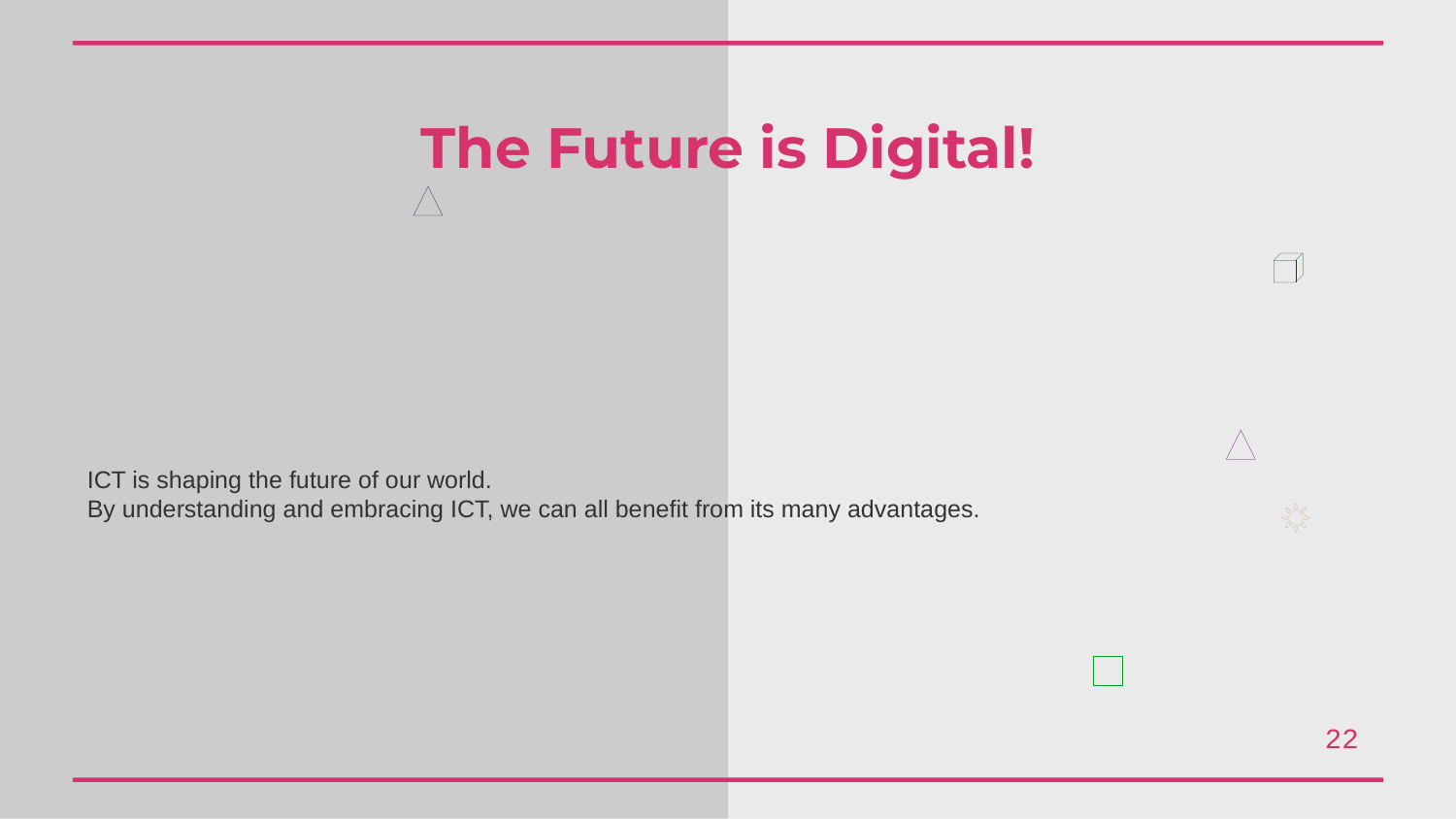

The Future is Digital!

ICT is shaping the future of our world.
By understanding and embracing ICT, we can all benefit from its many advantages.

22